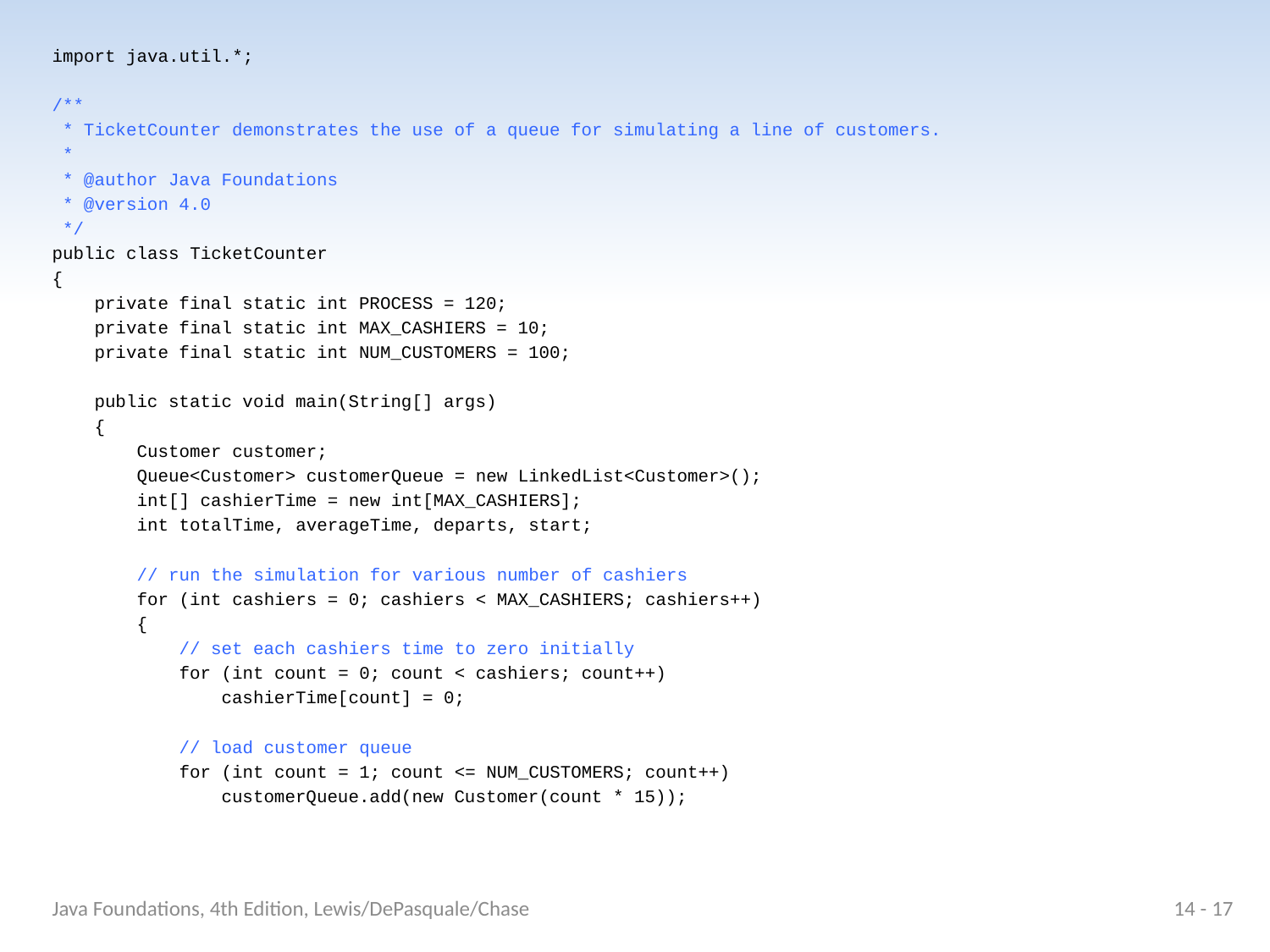

import java.util.*;

/**
 * TicketCounter demonstrates the use of a queue for simulating a line of customers.
 *
 * @author Java Foundations
 * @version 4.0
 */
public class TicketCounter
{
    private final static int PROCESS = 120;
    private final static int MAX_CASHIERS = 10;
    private final static int NUM_CUSTOMERS = 100;

    public static void main(String[] args)
    {
        Customer customer;
        Queue<Customer> customerQueue = new LinkedList<Customer>();
        int[] cashierTime = new int[MAX_CASHIERS];
        int totalTime, averageTime, departs, start;

        // run the simulation for various number of cashiers
        for (int cashiers = 0; cashiers < MAX_CASHIERS; cashiers++)
        {
            // set each cashiers time to zero initially
            for (int count = 0; count < cashiers; count++)
                cashierTime[count] = 0;

            // load customer queue
            for (int count = 1; count <= NUM_CUSTOMERS; count++)
                customerQueue.add(new Customer(count * 15));
Java Foundations, 4th Edition, Lewis/DePasquale/Chase
14 - 17